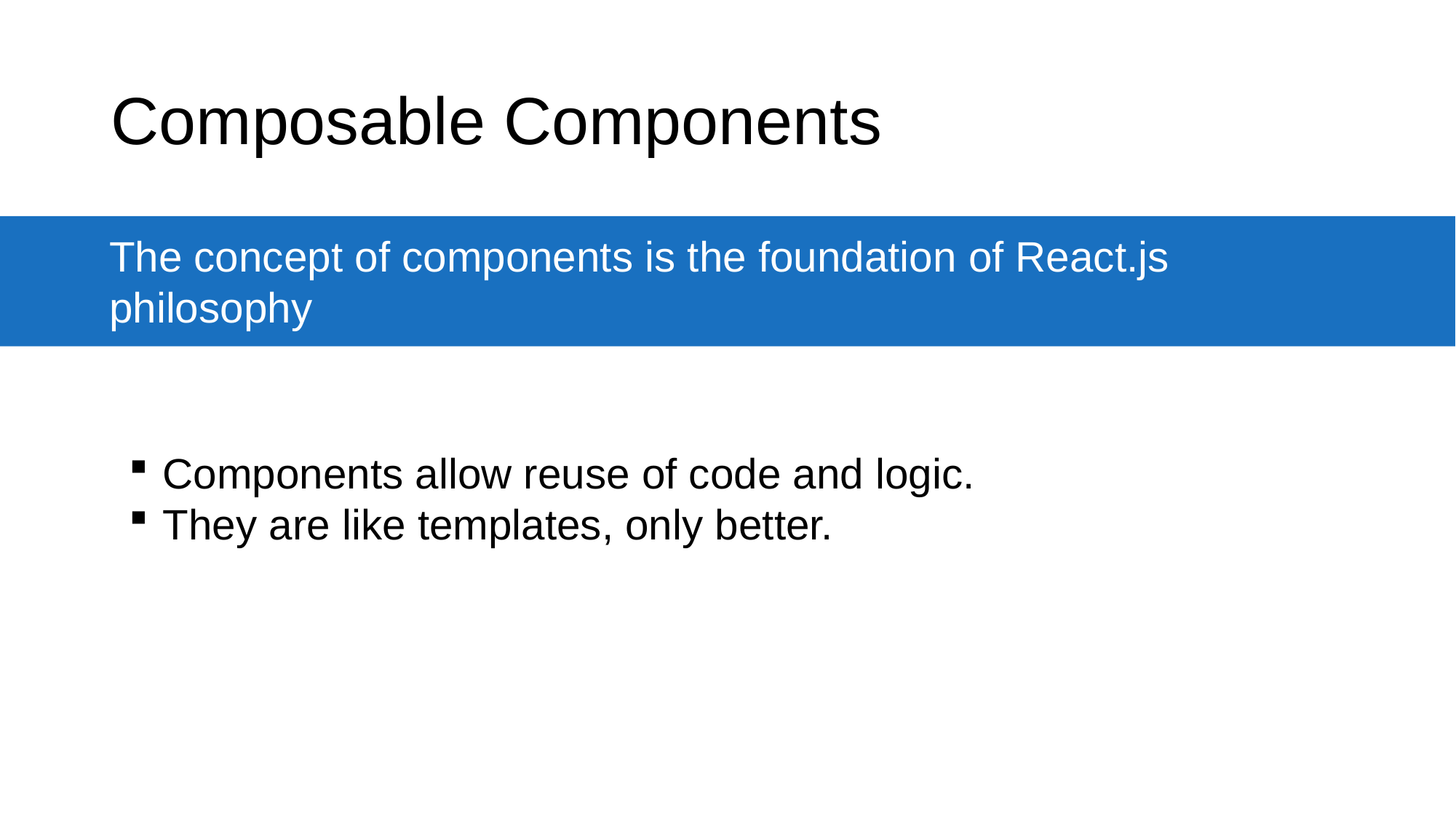

# Composable Components

The concept of components is the foundation of React.js philosophy
Components allow reuse of code and logic.
They are like templates, only better.